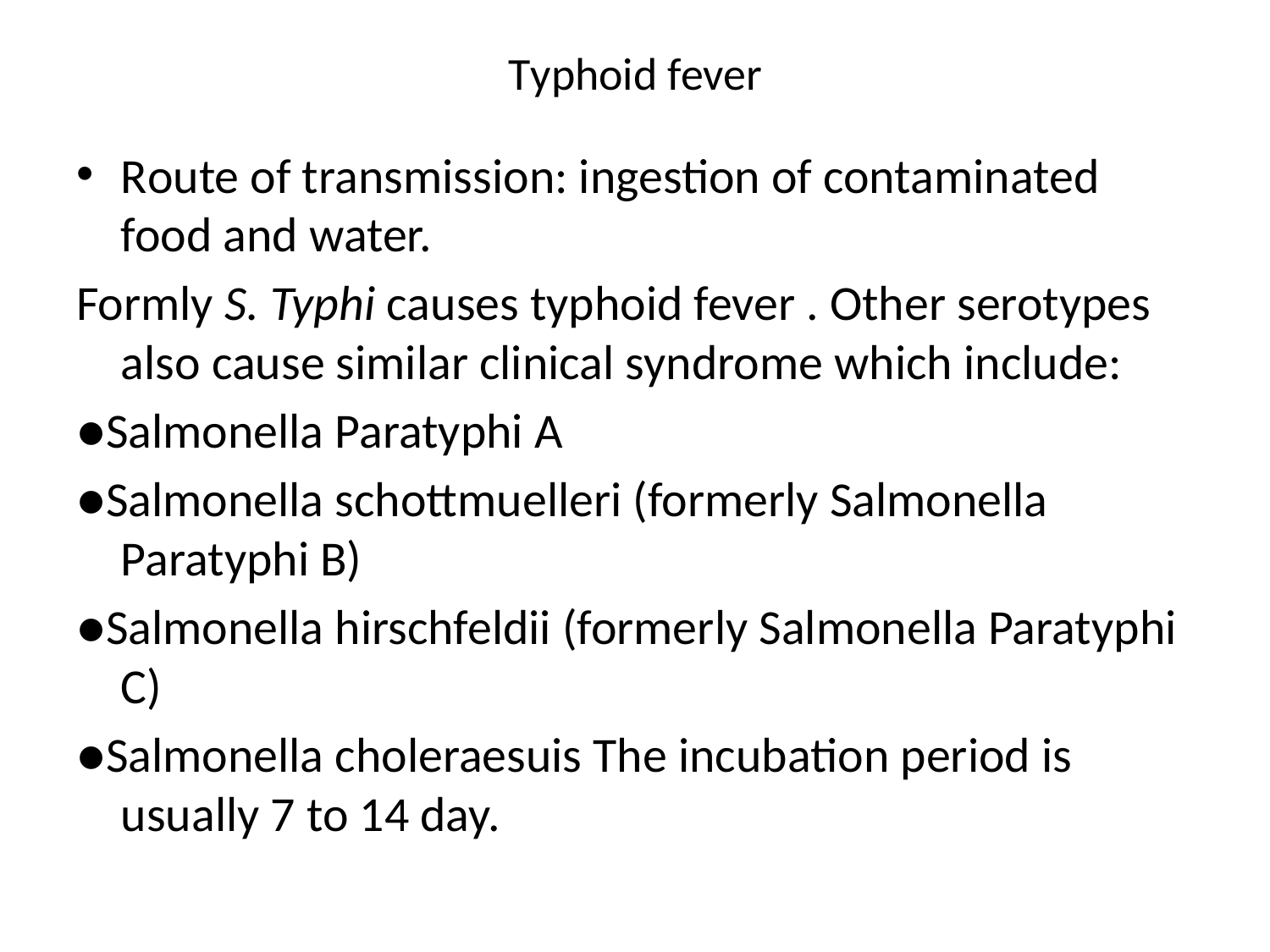

# Typhoid fever
Route of transmission: ingestion of contaminated food and water.
Formly S. Typhi causes typhoid fever . Other serotypes also cause similar clinical syndrome which include:
●Salmonella Paratyphi A
●Salmonella schottmuelleri (formerly Salmonella Paratyphi B)
●Salmonella hirschfeldii (formerly Salmonella Paratyphi C)
●Salmonella choleraesuis The incubation period is usually 7 to 14 day.